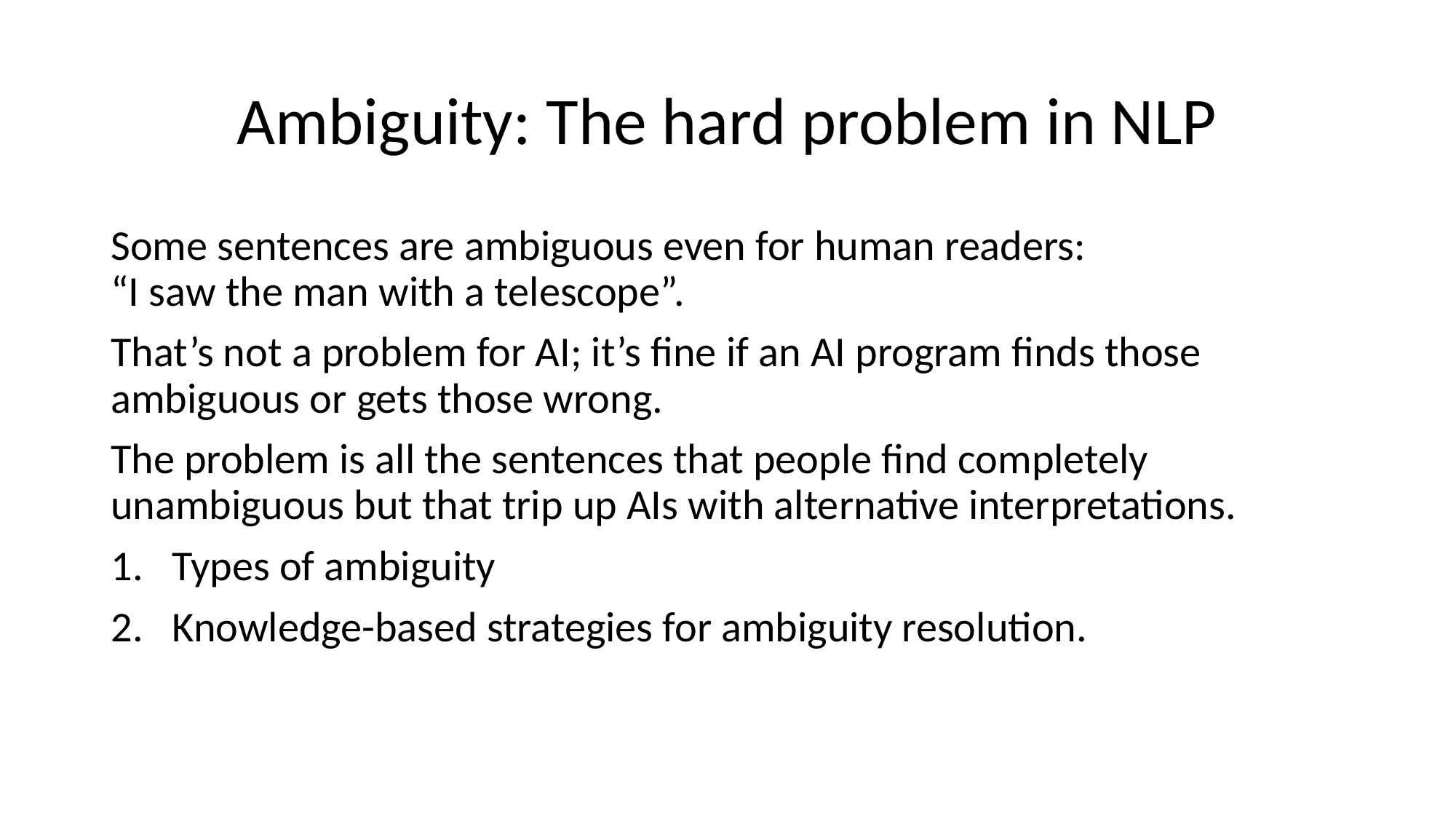

# Ambiguity: The hard problem in NLP
Some sentences are ambiguous even for human readers:
“I saw the man with a telescope”.
That’s not a problem for AI; it’s fine if an AI program finds those ambiguous or gets those wrong.
The problem is all the sentences that people find completely unambiguous but that trip up AIs with alternative interpretations.
Types of ambiguity
Knowledge-based strategies for ambiguity resolution.